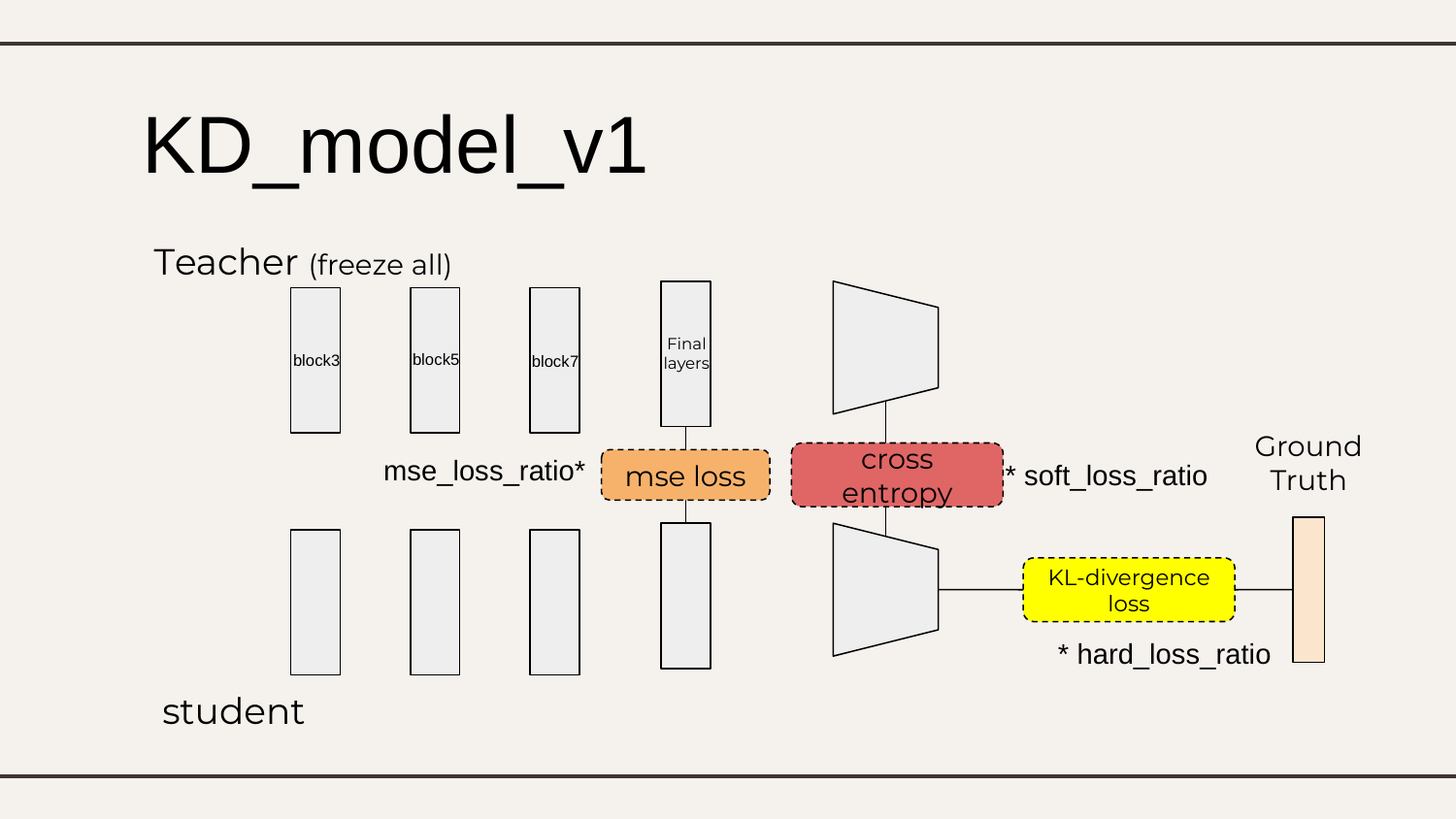

# KD_model_v1
Teacher (freeze all)

Final layers
block5
block3
block7
Ground Truth
mse_loss_ratio*
* soft_loss_ratio
mse loss
cross entropy
mse loss

KL-divergence loss
* hard_loss_ratio
student